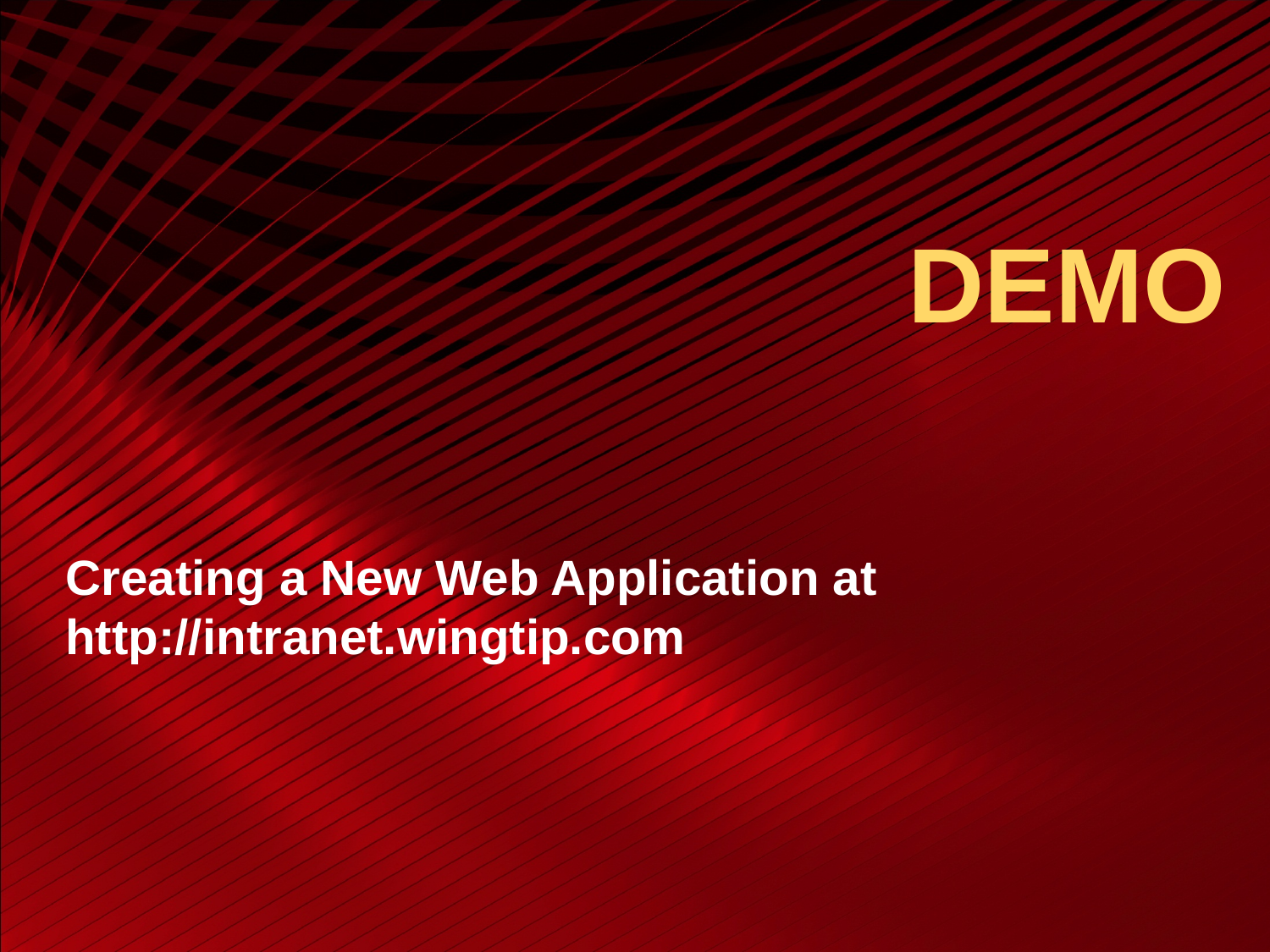

# DEMO
Creating a New Web Application at http://intranet.wingtip.com